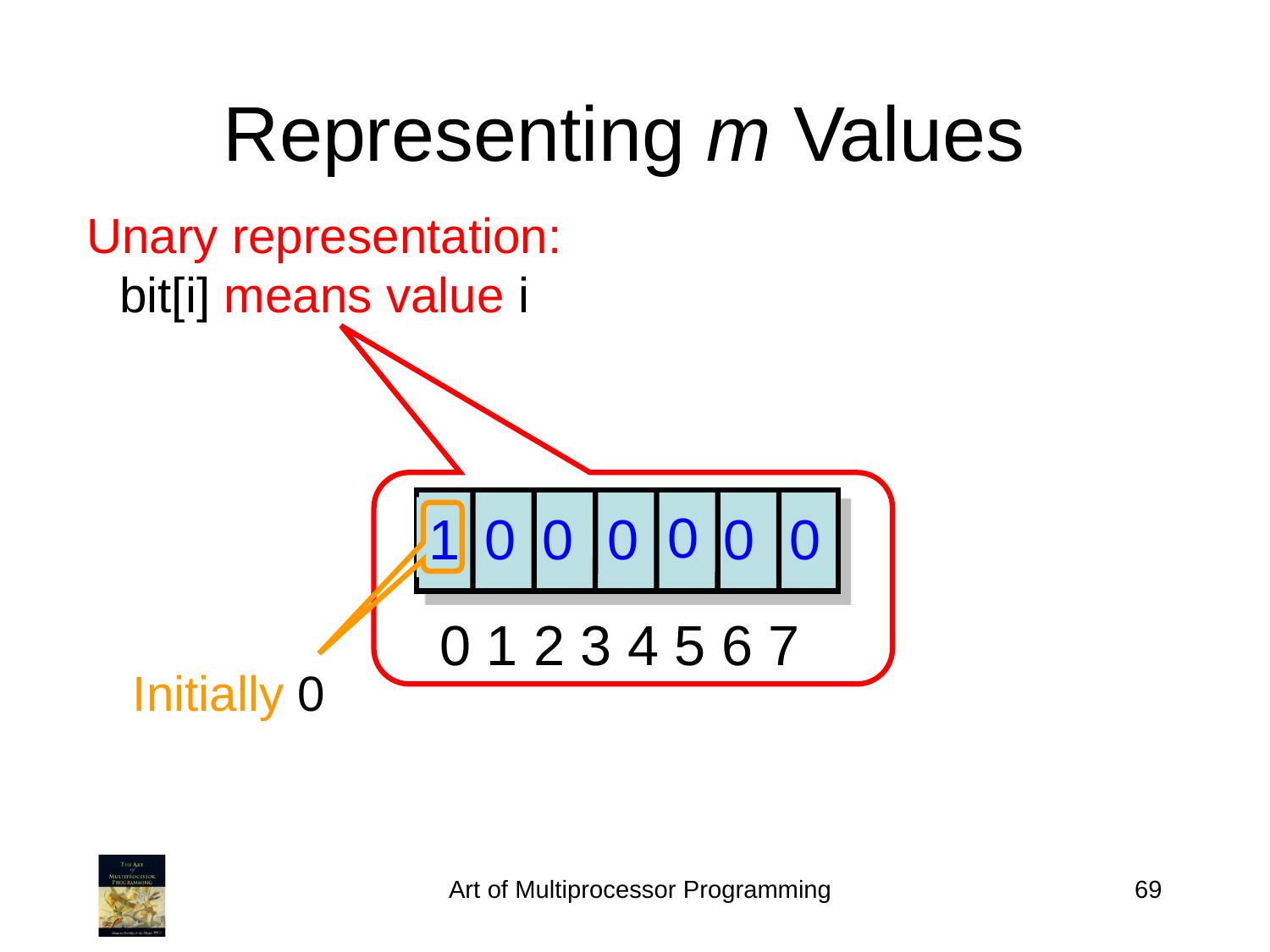

Representing m Values
Unary representation: bit[i] means value i

0
1
0
0
0
0
0

1
0 1 2 3 4 5 6 7
Initially 0
Art of Multiprocessor Programming
69